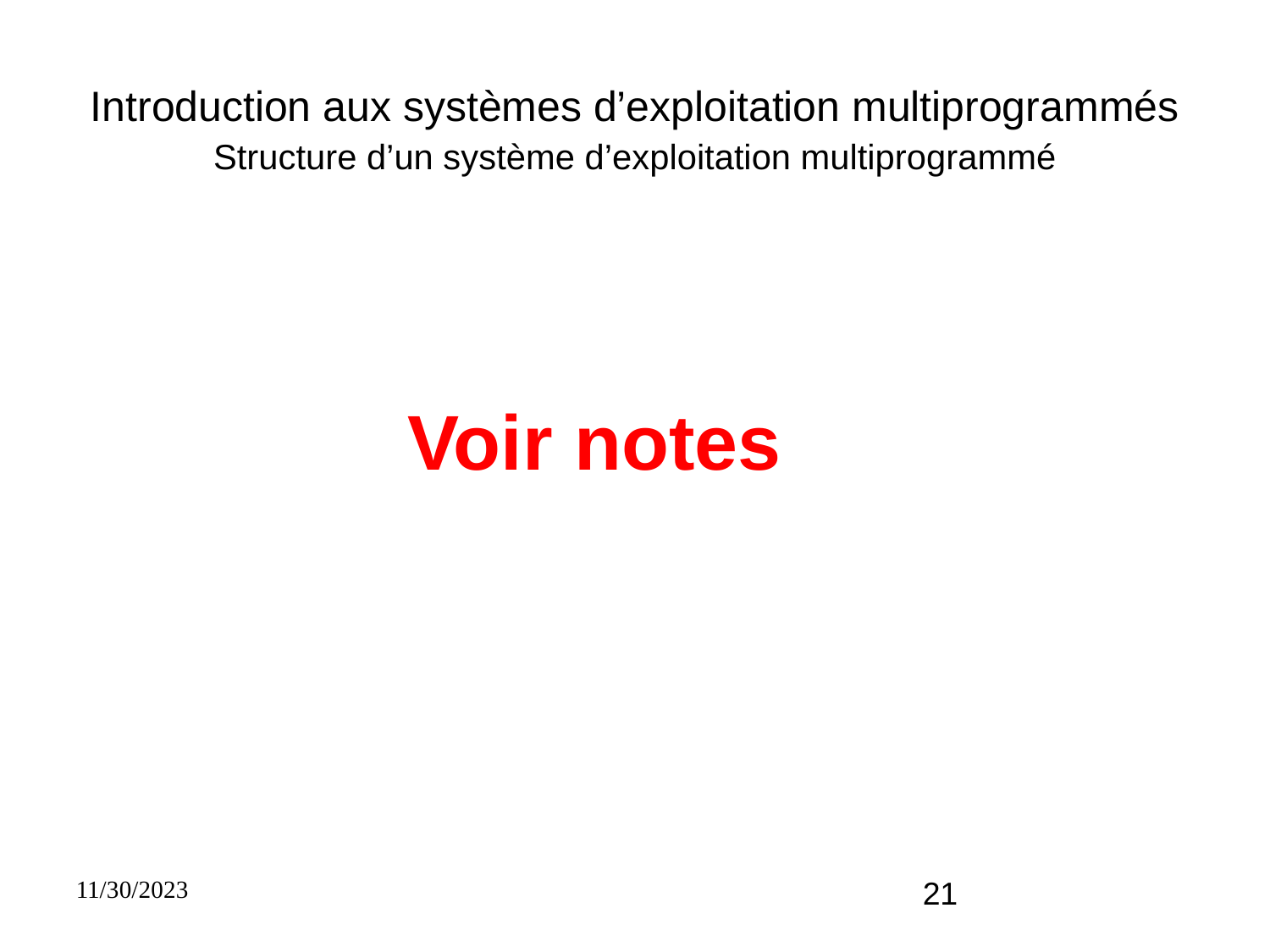

# Introduction aux systèmes d’exploitation multiprogrammés Structure d’un système d’exploitation multiprogrammé
Voir notes
11/30/2023
21